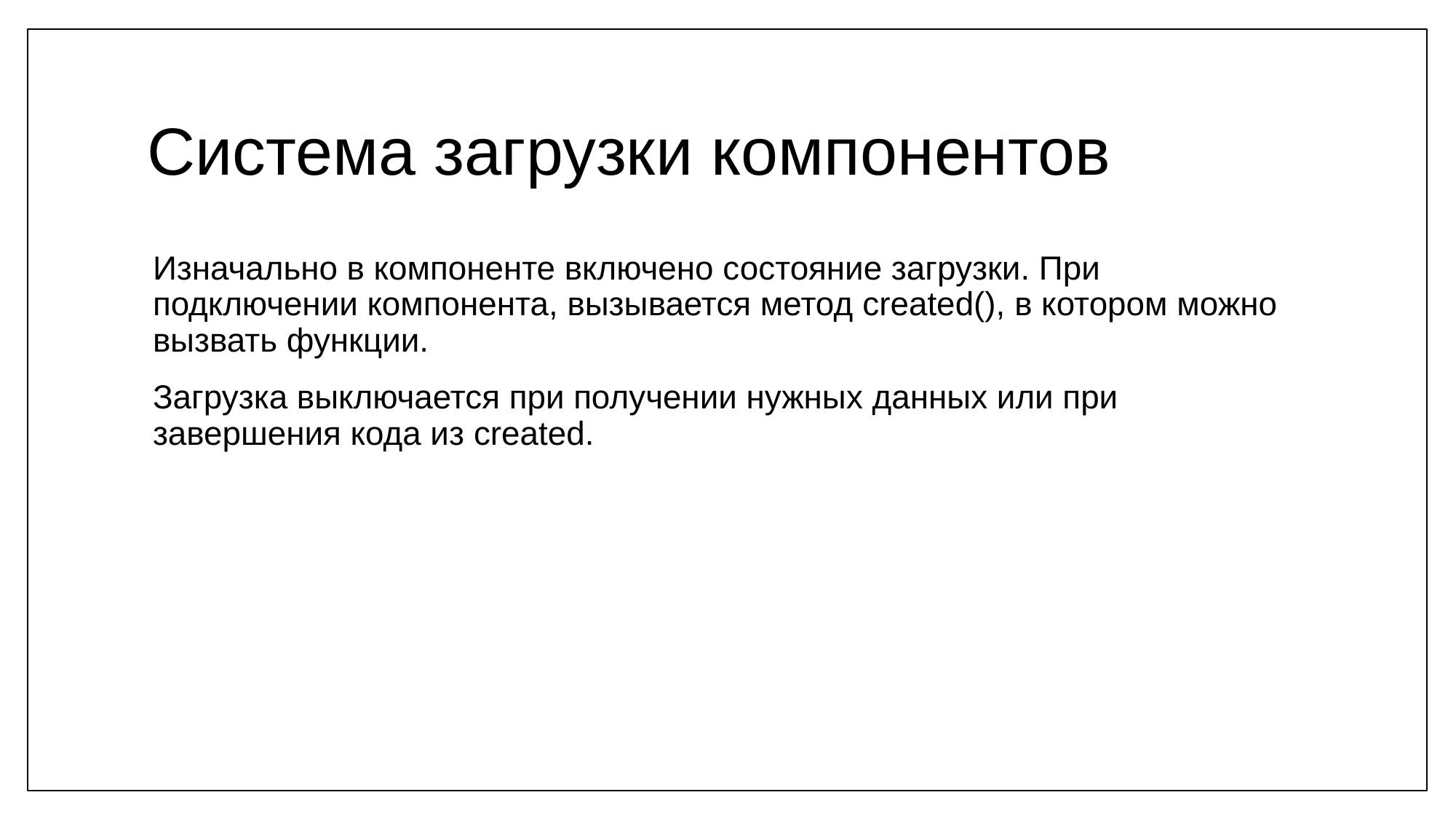

# Система загрузки компонентов
Изначально в компоненте включено состояние загрузки. При подключении компонента, вызывается метод created(), в котором можно вызвать функции.
Загрузка выключается при получении нужных данных или при завершения кода из created.